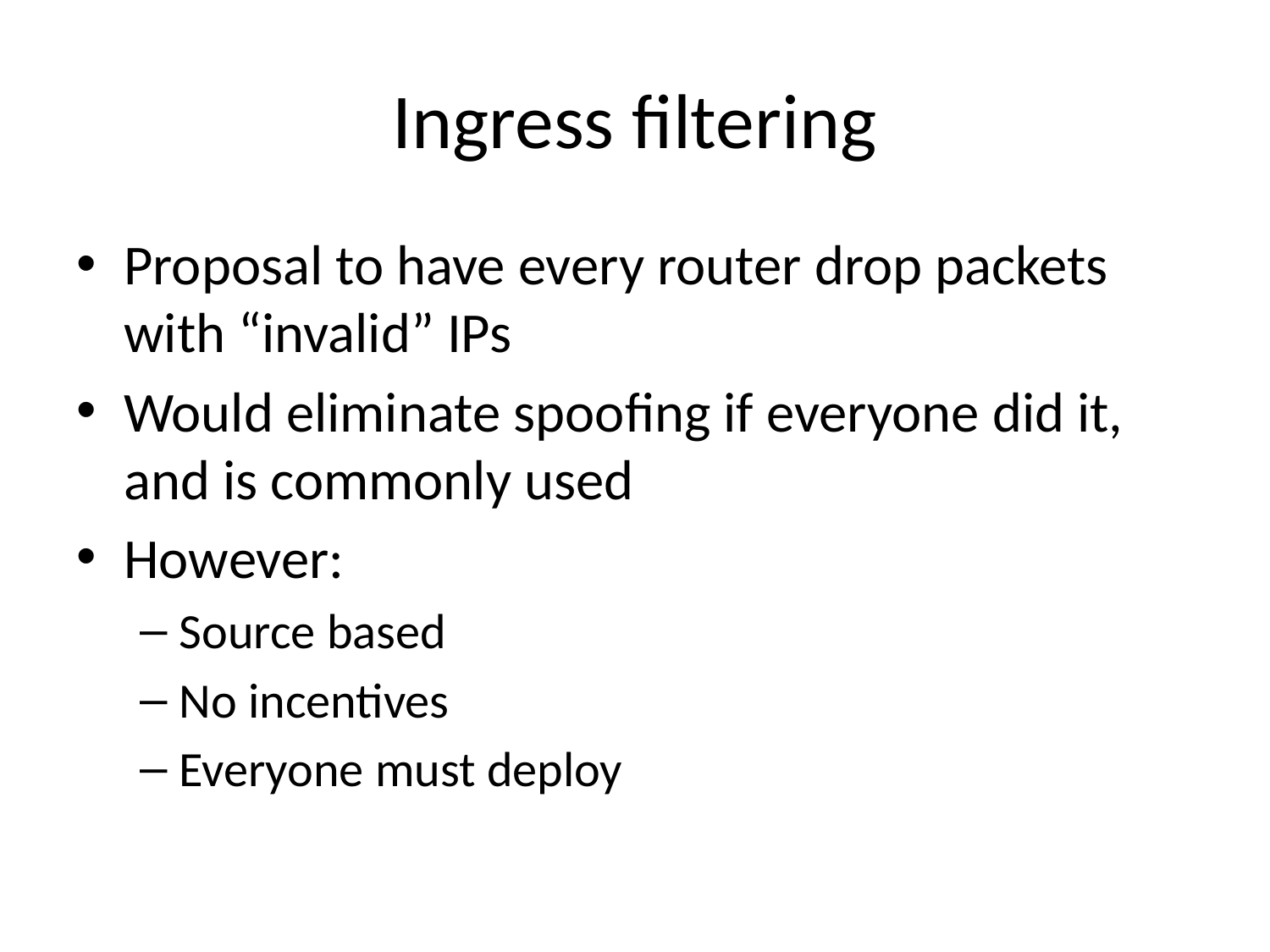

# Ingress filtering
Proposal to have every router drop packets with “invalid” IPs
Would eliminate spoofing if everyone did it, and is commonly used
However:
Source based
No incentives
Everyone must deploy